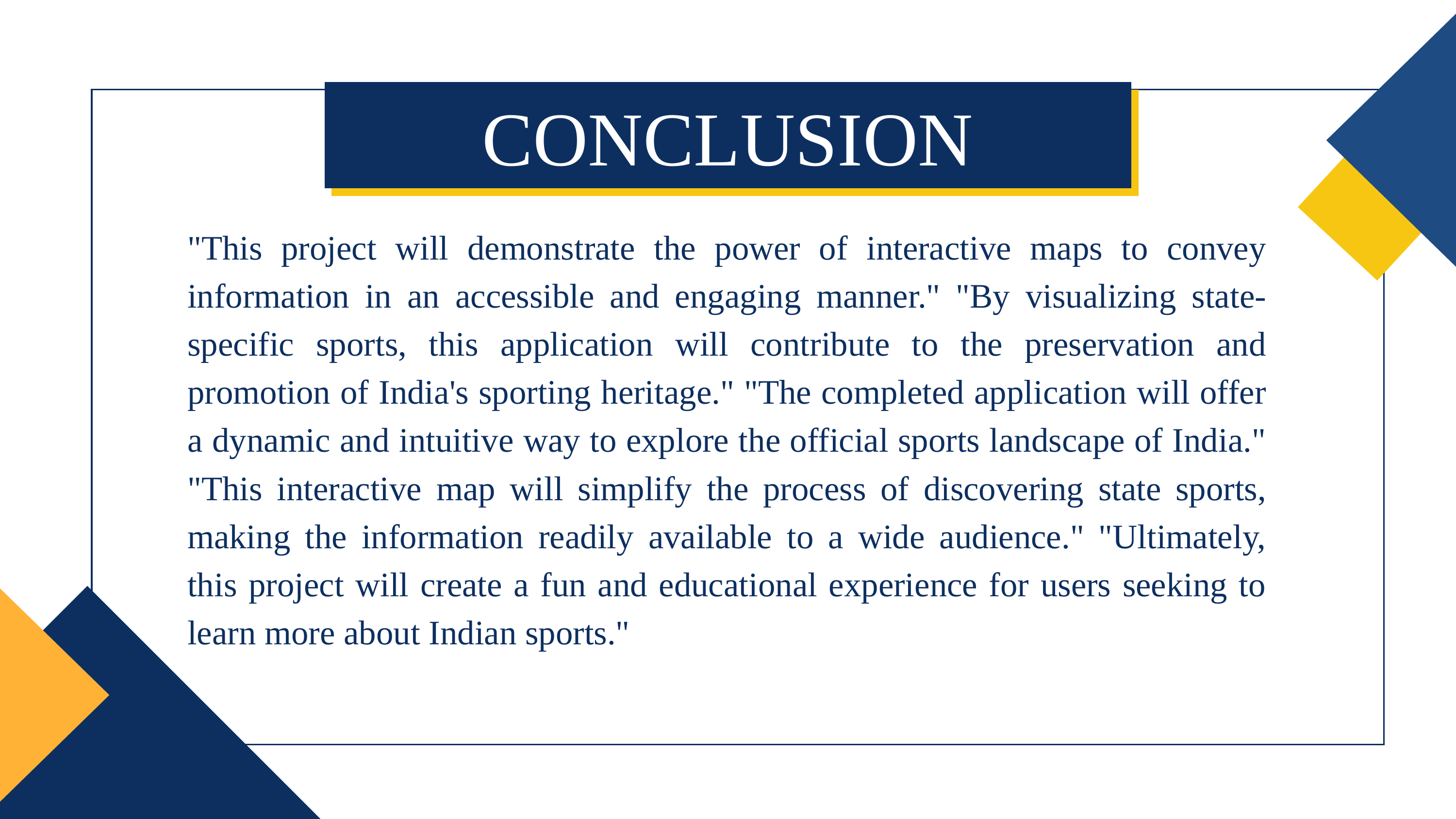

CONCLUSION

"This project will demonstrate the power of interactive maps to convey information in an accessible and engaging manner." "By visualizing state-specific sports, this application will contribute to the preservation and promotion of India's sporting heritage." "The completed application will offer a dynamic and intuitive way to explore the official sports landscape of India." "This interactive map will simplify the process of discovering state sports, making the information readily available to a wide audience." "Ultimately, this project will create a fun and educational experience for users seeking to learn more about Indian sports."